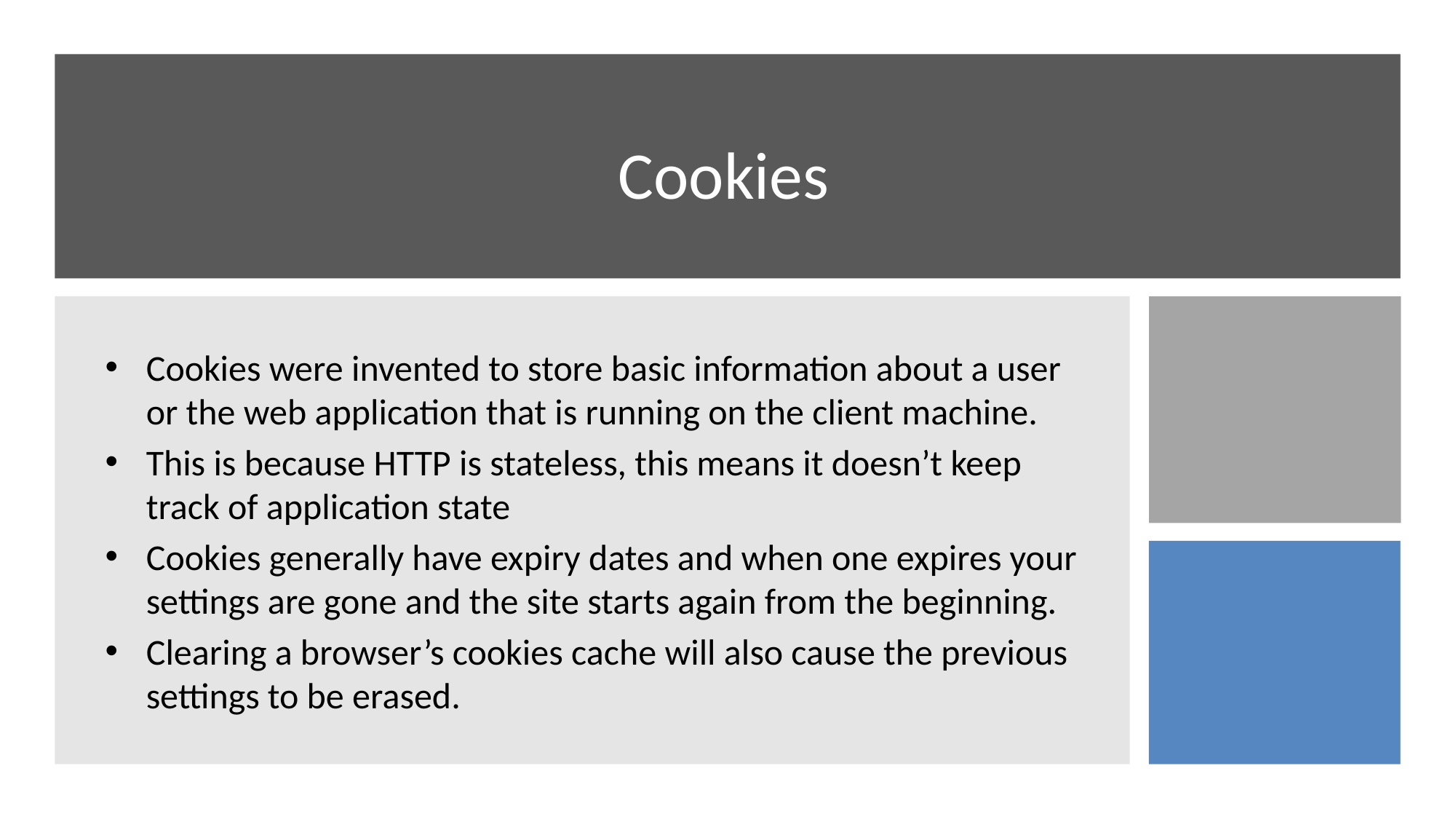

# Cookies

Cookies were invented to store basic information about a user or the web application that is running on the client machine.
This is because HTTP is stateless, this means it doesn’t keep track of application state
Cookies generally have expiry dates and when one expires your settings are gone and the site starts again from the beginning.
Clearing a browser’s cookies cache will also cause the previous settings to be erased.